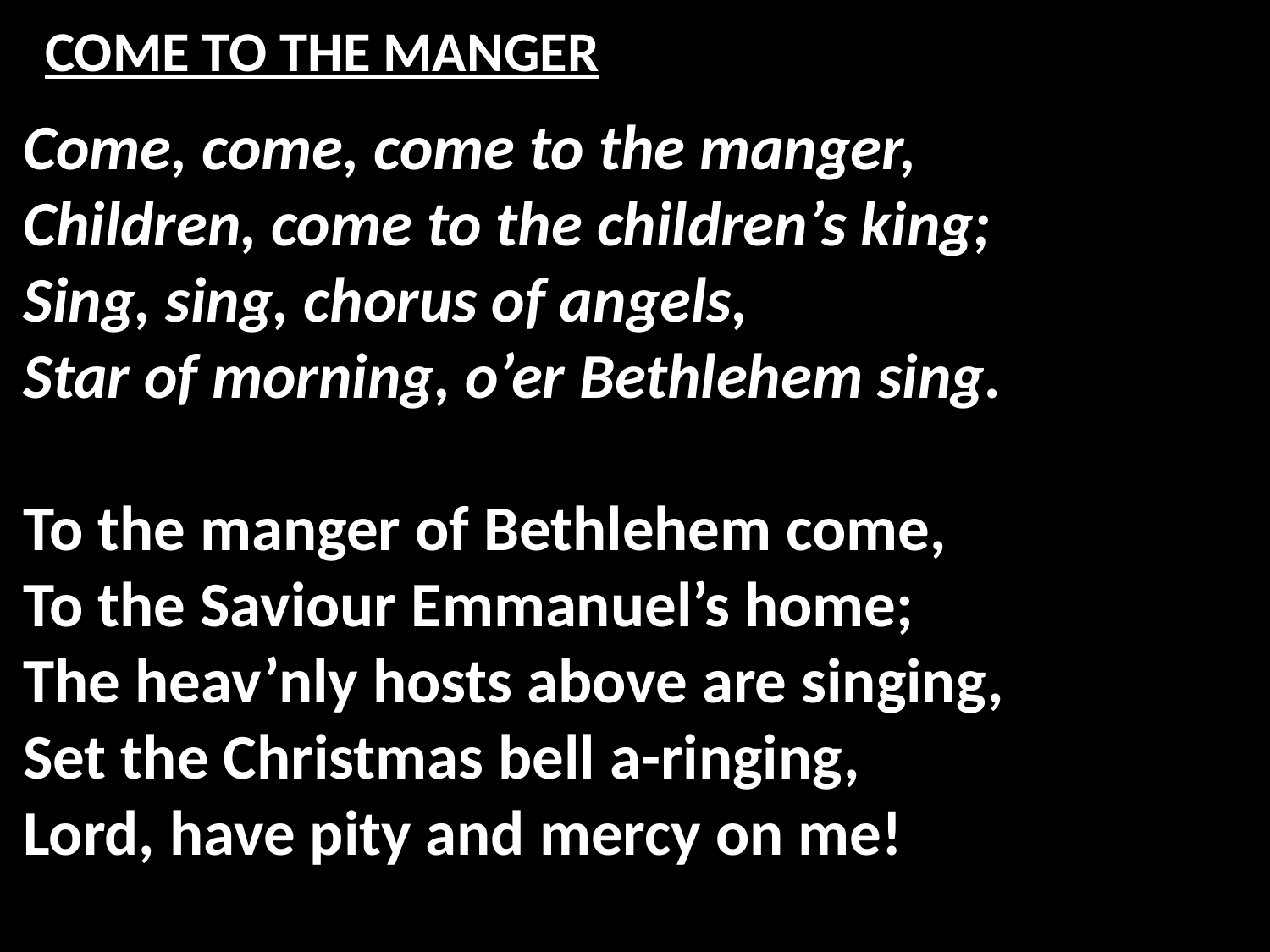

# COME TO THE MANGER
Come, come, come to the manger,
Children, come to the children’s king;
Sing, sing, chorus of angels,
Star of morning, o’er Bethlehem sing.

To the manger of Bethlehem come,
To the Saviour Emmanuel’s home;
The heav’nly hosts above are singing,
Set the Christmas bell a-ringing,
Lord, have pity and mercy on me!